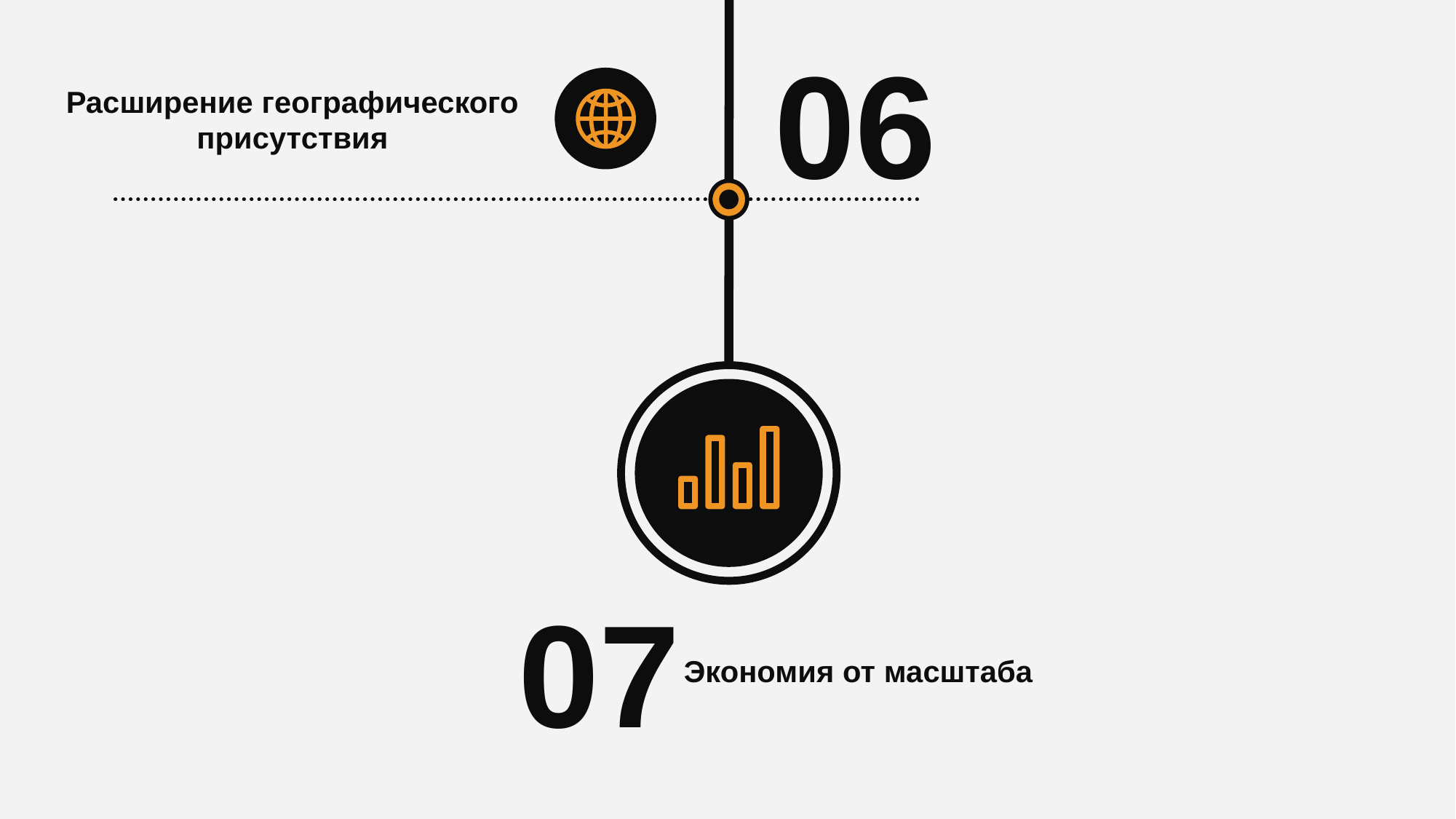

06

Расширение географического присутствия

07
Экономия от масштаба